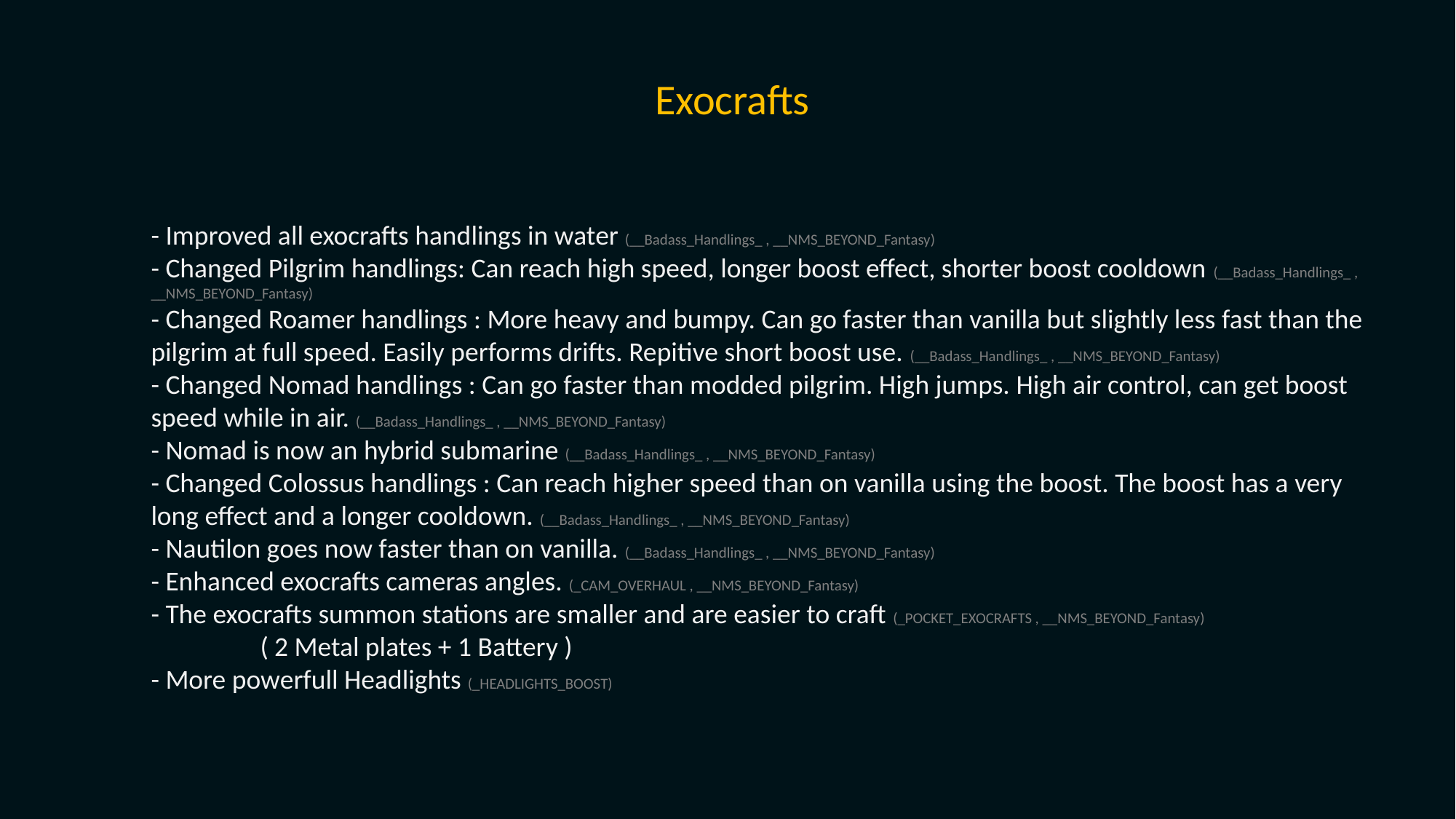

Exocrafts
- Improved all exocrafts handlings in water (__Badass_Handlings_ , __NMS_BEYOND_Fantasy)
- Changed Pilgrim handlings: Can reach high speed, longer boost effect, shorter boost cooldown (__Badass_Handlings_ , __NMS_BEYOND_Fantasy)
- Changed Roamer handlings : More heavy and bumpy. Can go faster than vanilla but slightly less fast than the pilgrim at full speed. Easily performs drifts. Repitive short boost use. (__Badass_Handlings_ , __NMS_BEYOND_Fantasy)
- Changed Nomad handlings : Can go faster than modded pilgrim. High jumps. High air control, can get boost speed while in air. (__Badass_Handlings_ , __NMS_BEYOND_Fantasy)
- Nomad is now an hybrid submarine (__Badass_Handlings_ , __NMS_BEYOND_Fantasy)
- Changed Colossus handlings : Can reach higher speed than on vanilla using the boost. The boost has a very long effect and a longer cooldown. (__Badass_Handlings_ , __NMS_BEYOND_Fantasy)
- Nautilon goes now faster than on vanilla. (__Badass_Handlings_ , __NMS_BEYOND_Fantasy)
- Enhanced exocrafts cameras angles. (_CAM_OVERHAUL , __NMS_BEYOND_Fantasy)
- The exocrafts summon stations are smaller and are easier to craft (_POCKET_EXOCRAFTS , __NMS_BEYOND_Fantasy)
	( 2 Metal plates + 1 Battery )
- More powerfull Headlights (_HEADLIGHTS_BOOST)